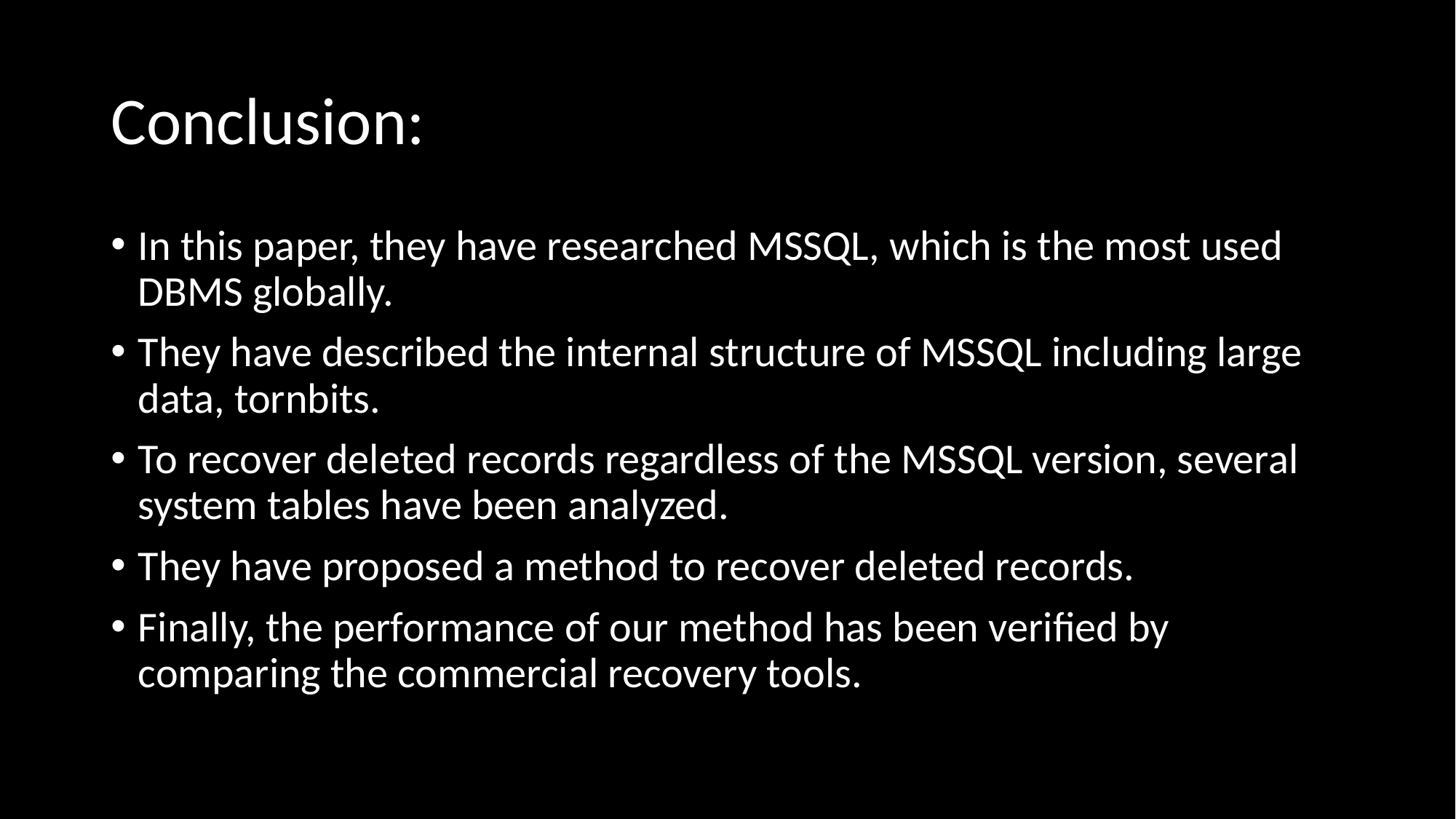

# Conclusion:
In this paper, they have researched MSSQL, which is the most used DBMS globally.
They have described the internal structure of MSSQL including large data, tornbits.
To recover deleted records regardless of the MSSQL version, several system tables have been analyzed.
They have proposed a method to recover deleted records.
Finally, the performance of our method has been verified by comparing the commercial recovery tools.